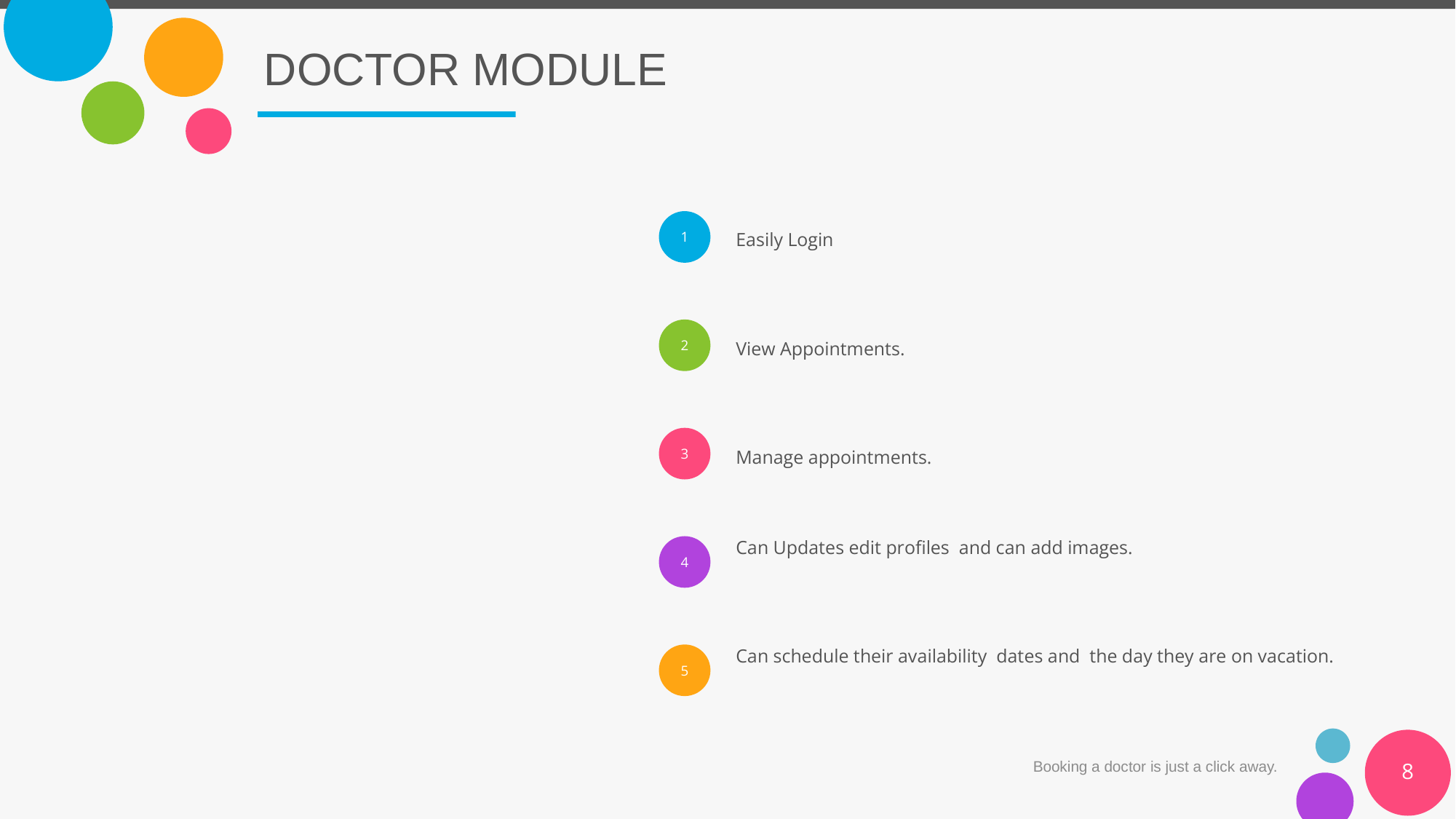

# DOCTOR MODULE
Easily Login
View Appointments.
Manage appointments.
Can Updates edit profiles  and can add images.

Can schedule their availability  dates and  the day they are on vacation.

8
Booking a doctor is just a click away.